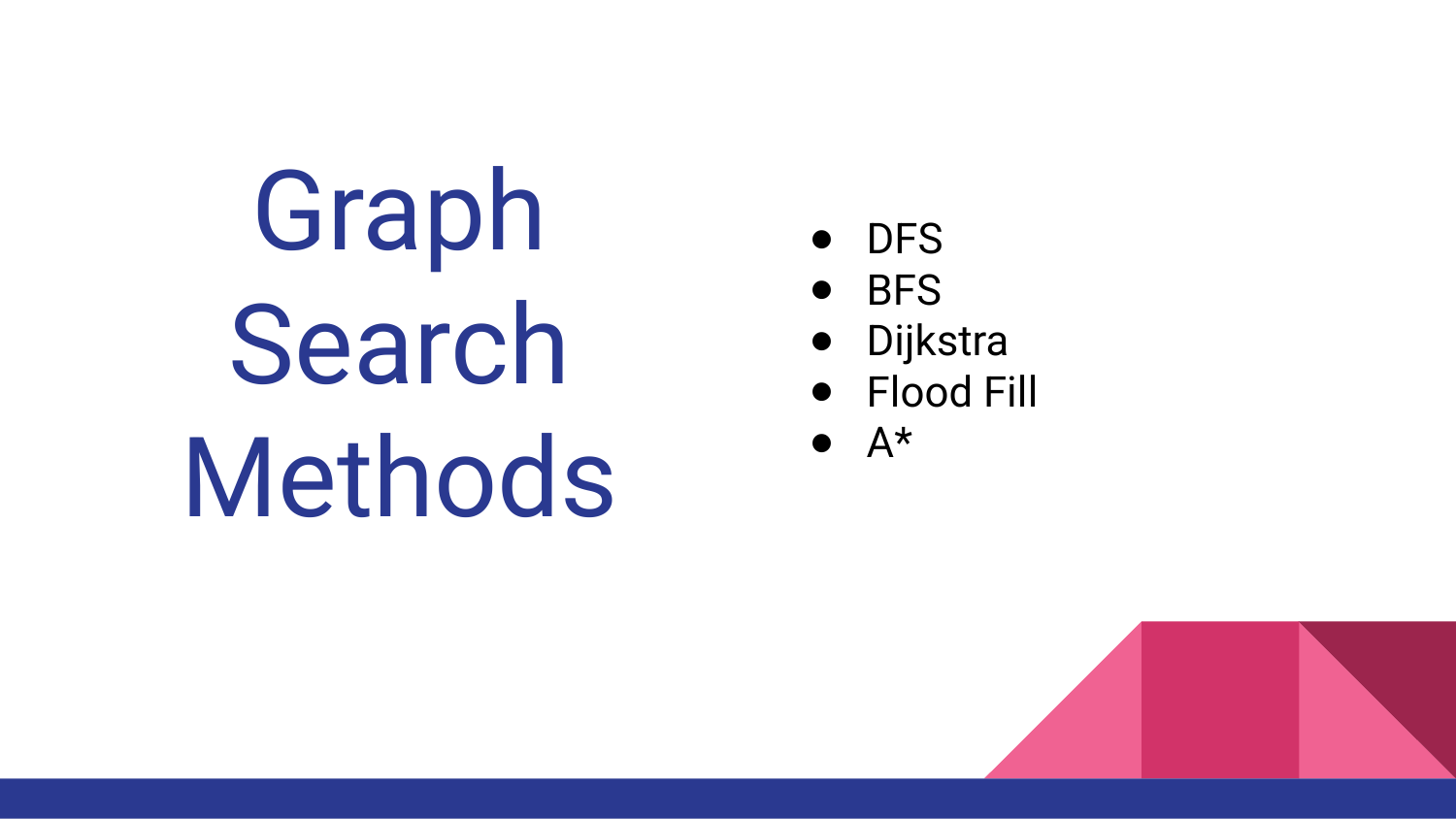

# Graph Search Methods
DFS
BFS
Dijkstra
Flood Fill
A*